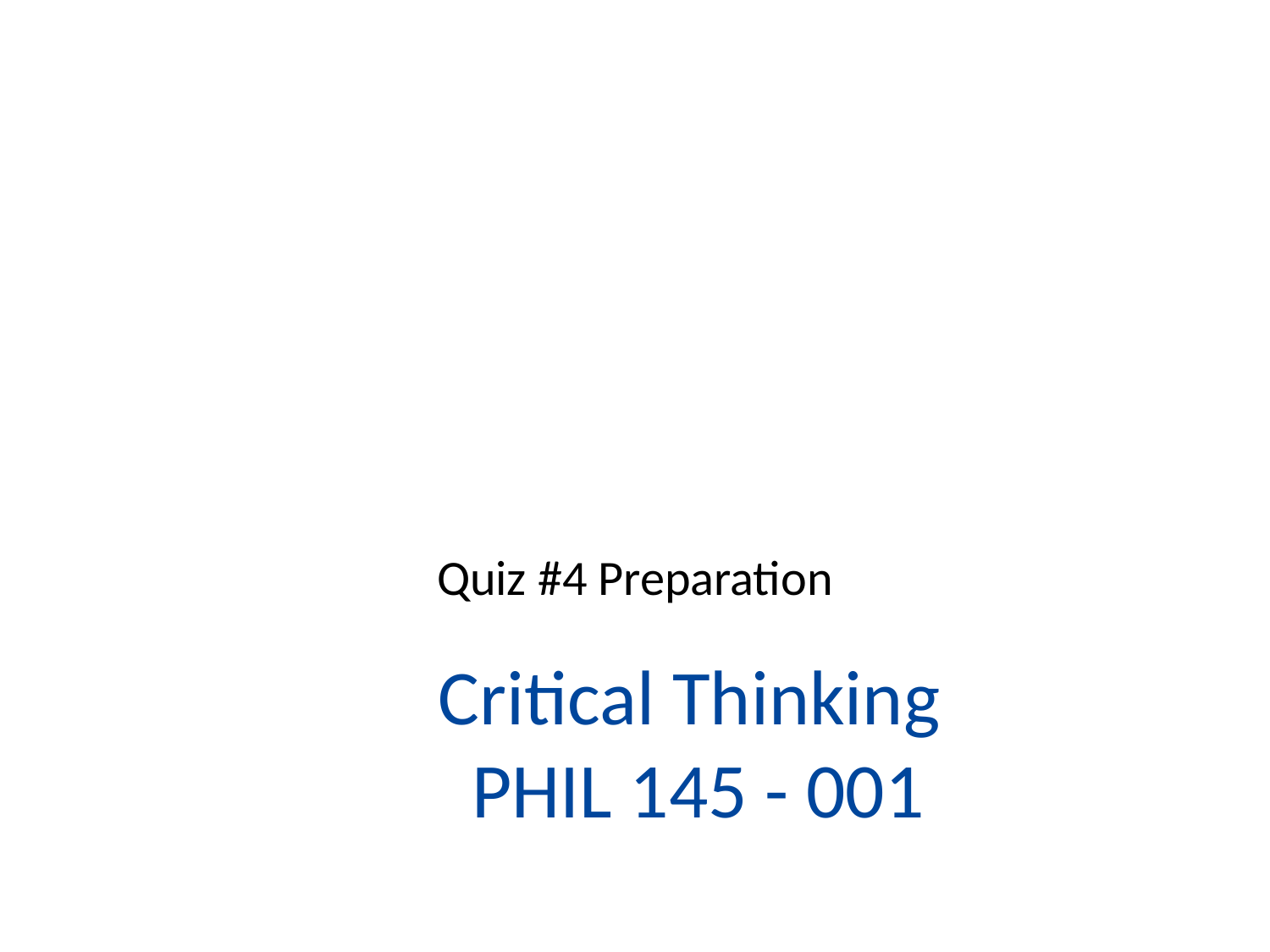

Quiz #4 Preparation
# Critical Thinking PHIL 145 - 001